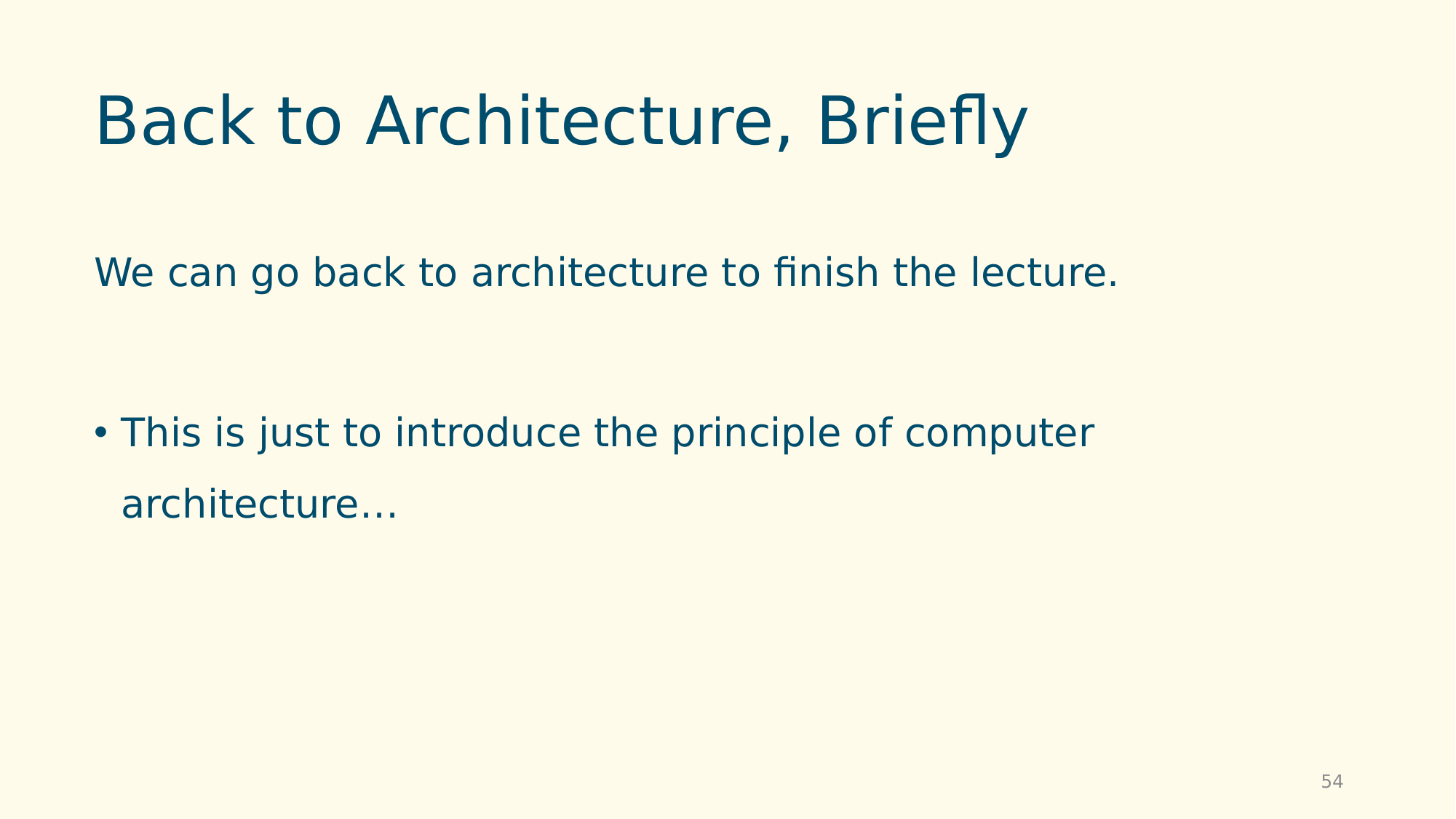

# Back to Architecture, Briefly
We can go back to architecture to finish the lecture.

This is just to introduce the principle of computer architecture…

54